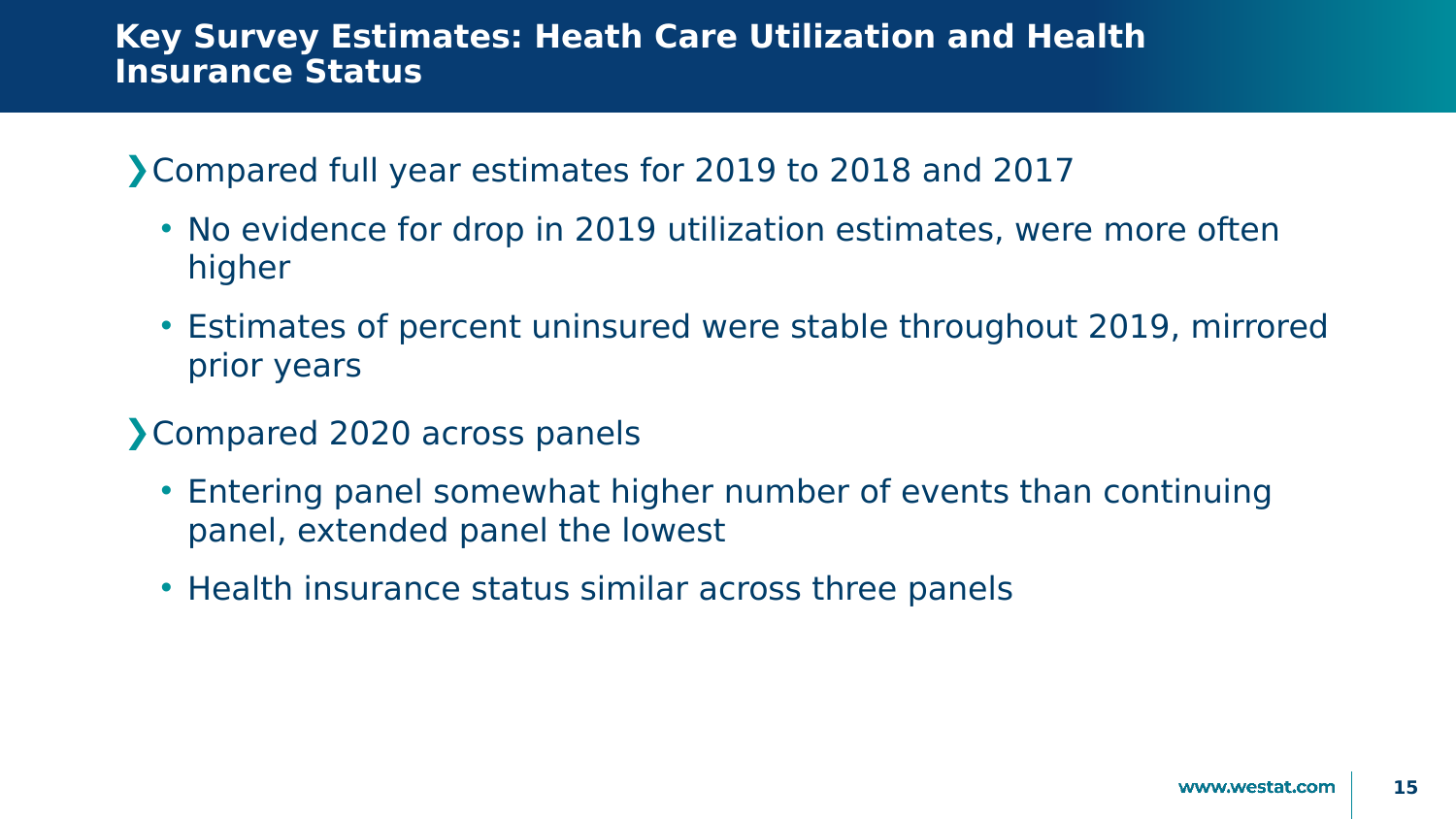

# Key Survey Estimates: Heath Care Utilization and Health Insurance Status
Compared full year estimates for 2019 to 2018 and 2017
No evidence for drop in 2019 utilization estimates, were more often higher
Estimates of percent uninsured were stable throughout 2019, mirrored prior years
Compared 2020 across panels
Entering panel somewhat higher number of events than continuing panel, extended panel the lowest
Health insurance status similar across three panels
15